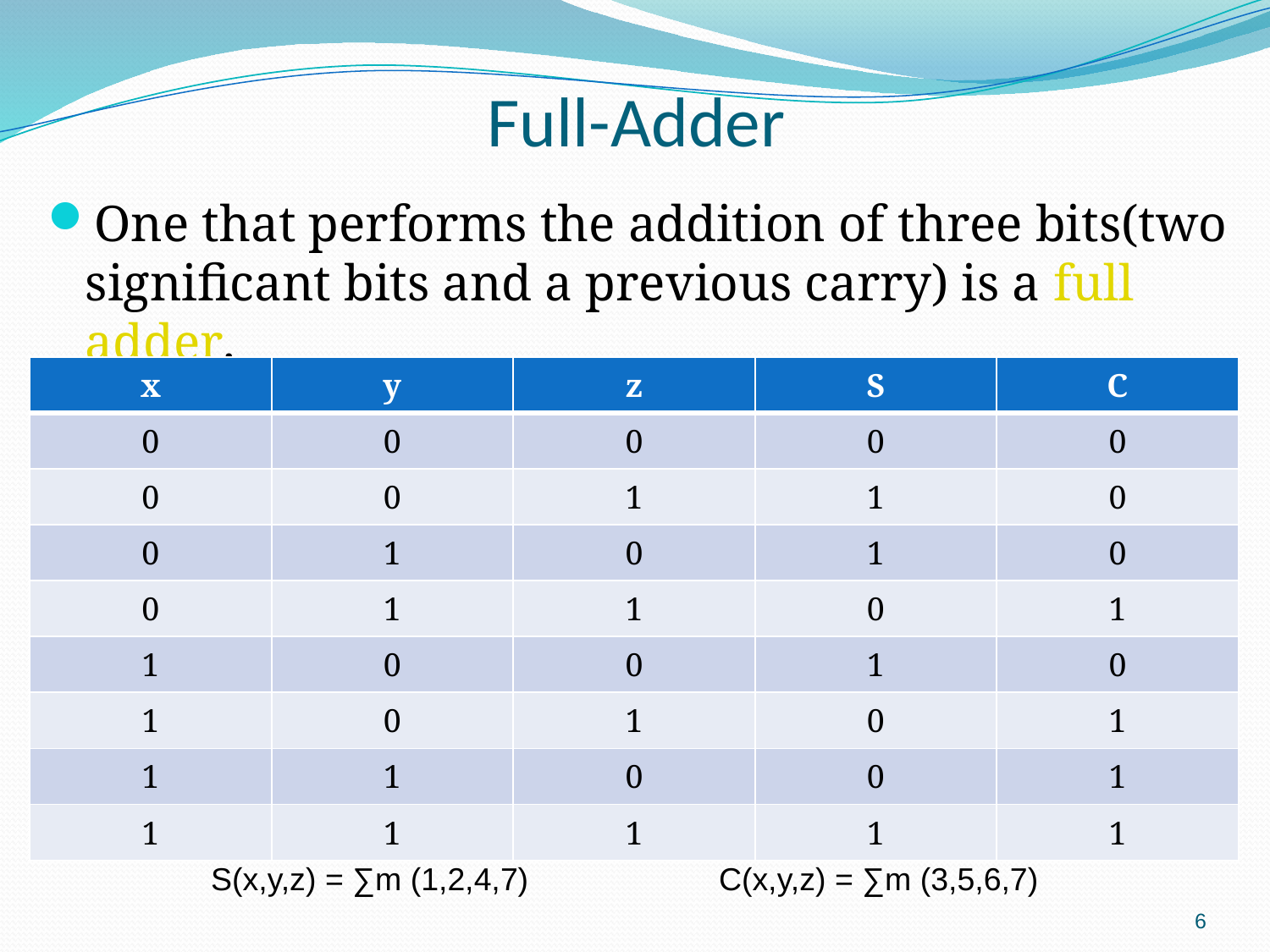

# Full-Adder
One that performs the addition of three bits(two significant bits and a previous carry) is a full adder.

| x | y | z | S | C |
| --- | --- | --- | --- | --- |
| 0 | 0 | 0 | 0 | 0 |
| 0 | 0 | 1 | 1 | 0 |
| 0 | 1 | 0 | 1 | 0 |
| 0 | 1 | 1 | 0 | 1 |
| 1 | 0 | 0 | 1 | 0 |
| 1 | 0 | 1 | 0 | 1 |
| 1 | 1 | 0 | 0 | 1 |
| 1 | 1 | 1 | 1 | 1 |
S(x,y,z) = ∑m (1,2,4,7)		C(x,y,z) = ∑m (3,5,6,7)
6